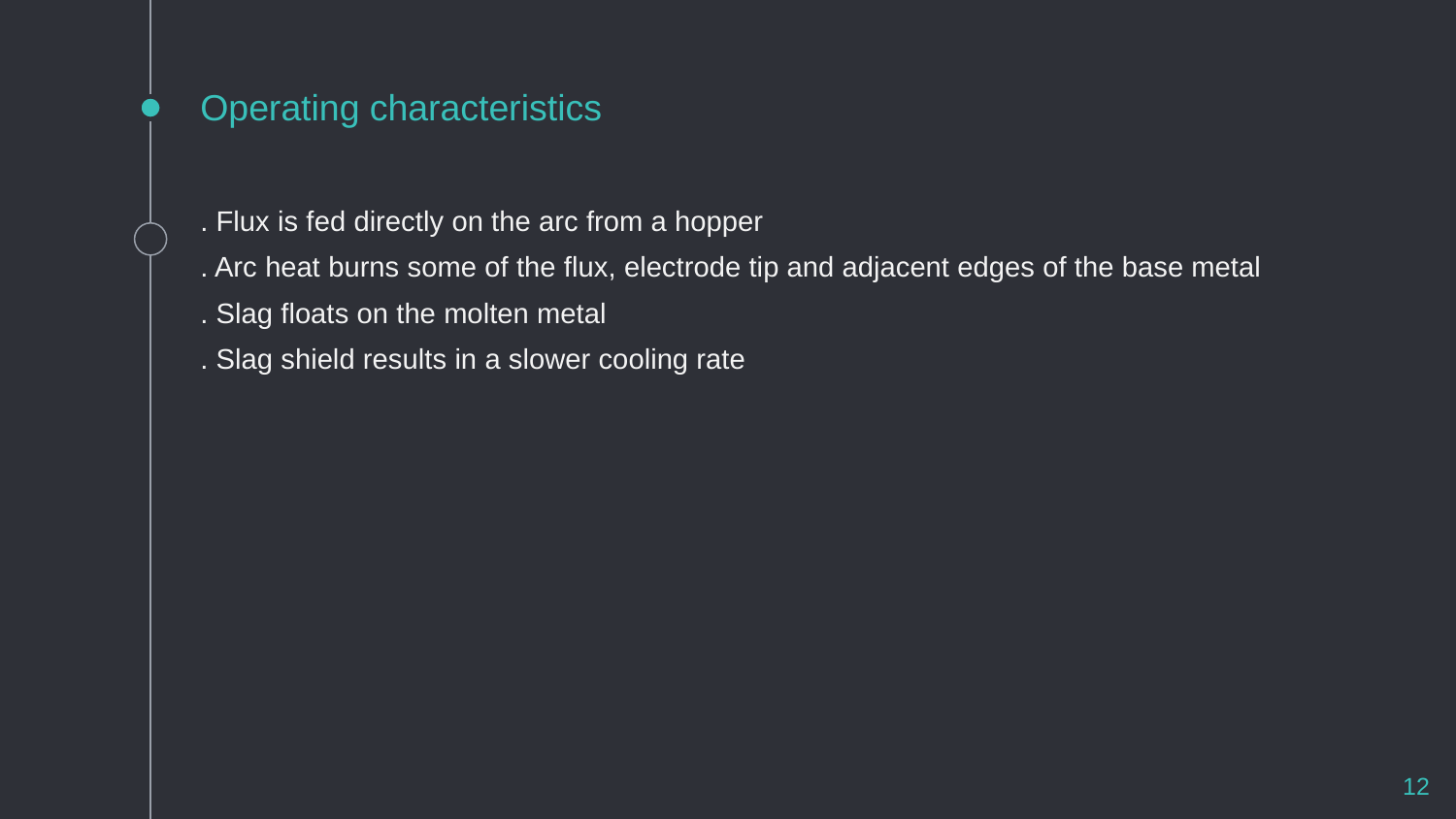

# Operating characteristics

. Flux is fed directly on the arc from a hopper
. Arc heat burns some of the flux, electrode tip and adjacent edges of the base metal
. Slag floats on the molten metal
. Slag shield results in a slower cooling rate
12